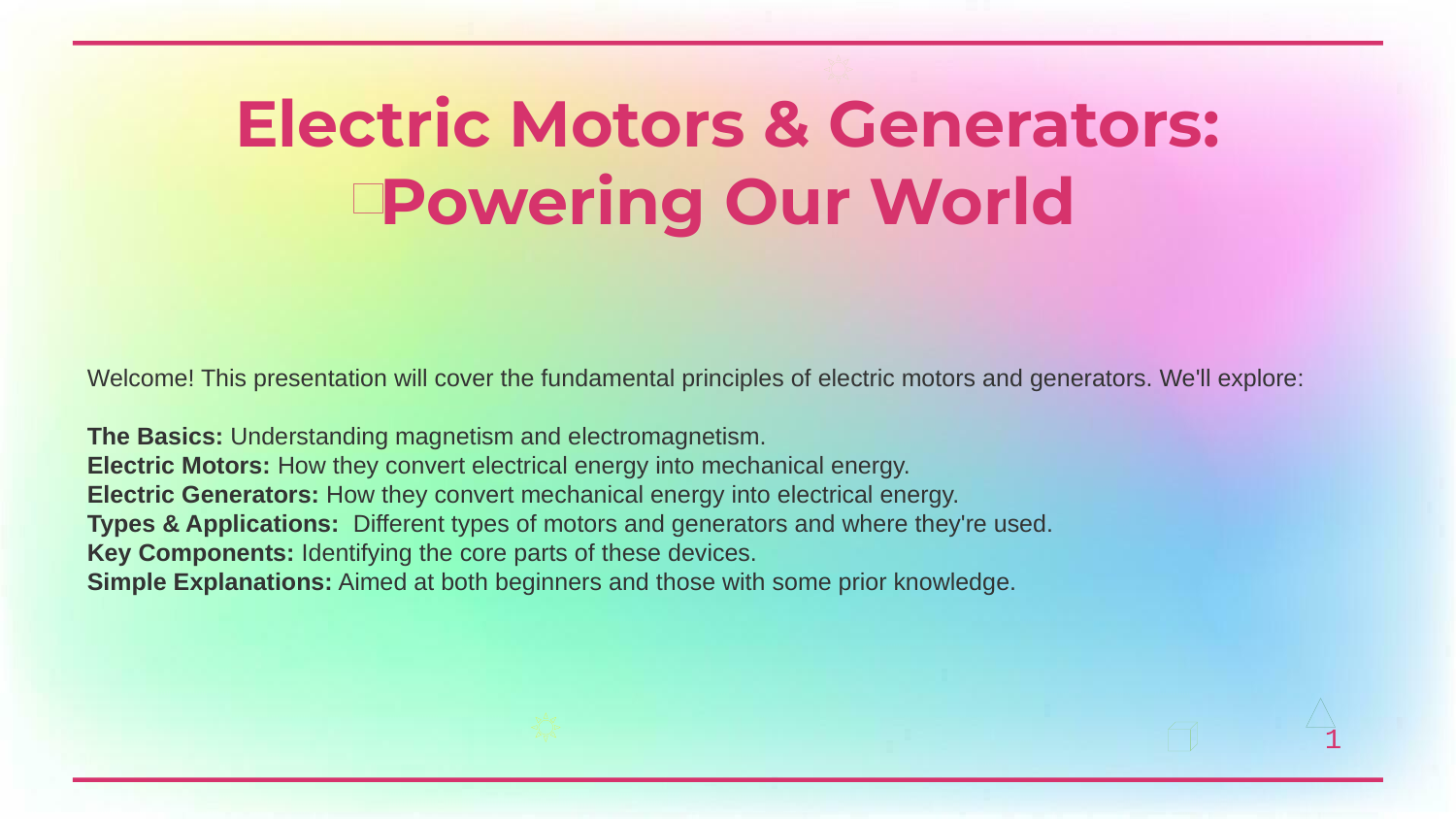

Electric Motors & Generators: Powering Our World

Welcome! This presentation will cover the fundamental principles of electric motors and generators. We'll explore:

The Basics: Understanding magnetism and electromagnetism.
Electric Motors: How they convert electrical energy into mechanical energy.
Electric Generators: How they convert mechanical energy into electrical energy.
Types & Applications:  Different types of motors and generators and where they're used.
Key Components: Identifying the core parts of these devices.
Simple Explanations: Aimed at both beginners and those with some prior knowledge.

1